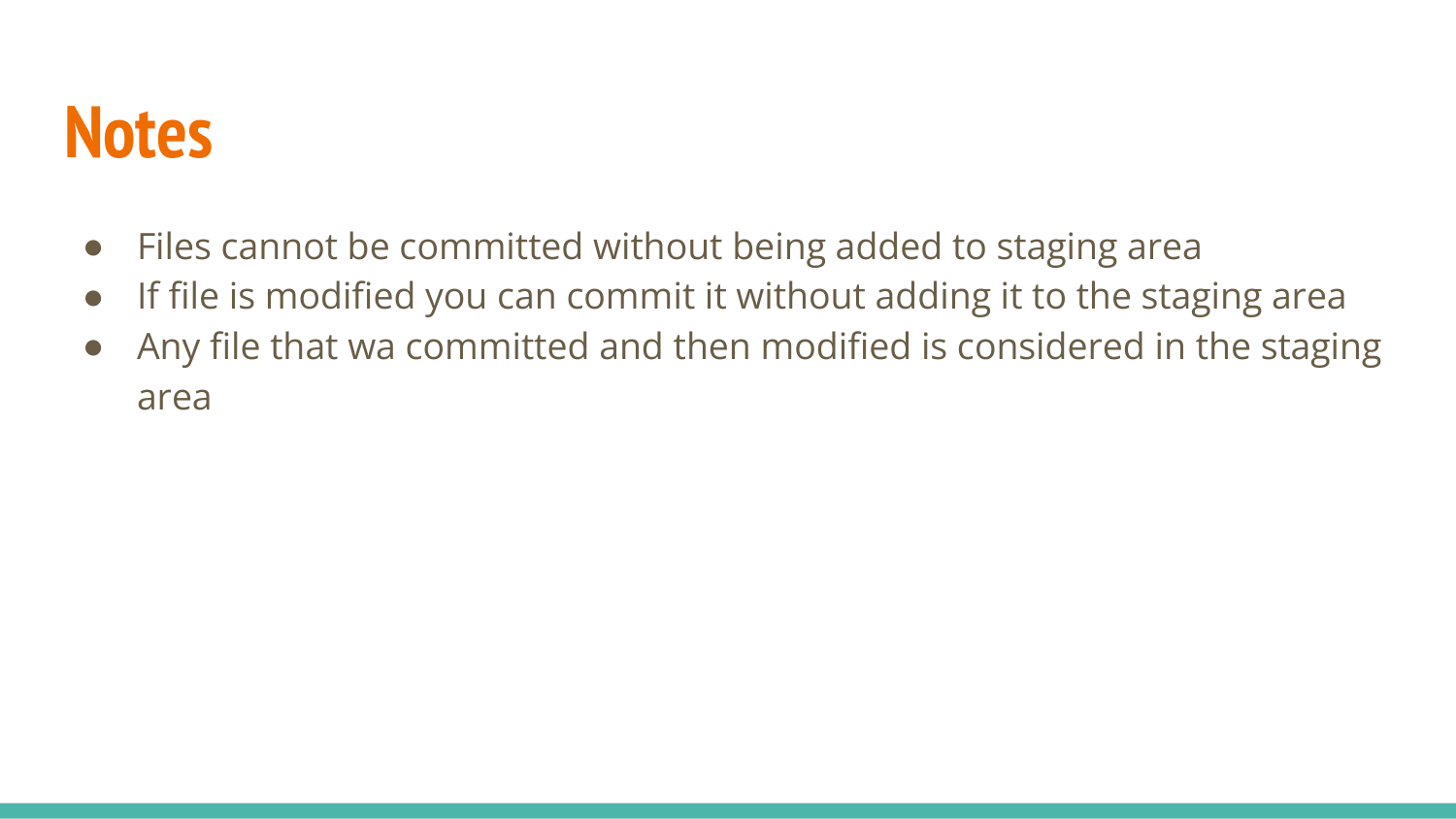

# Notes
Files cannot be committed without being added to staging area
If file is modified you can commit it without adding it to the staging area
Any file that wa committed and then modified is considered in the staging area